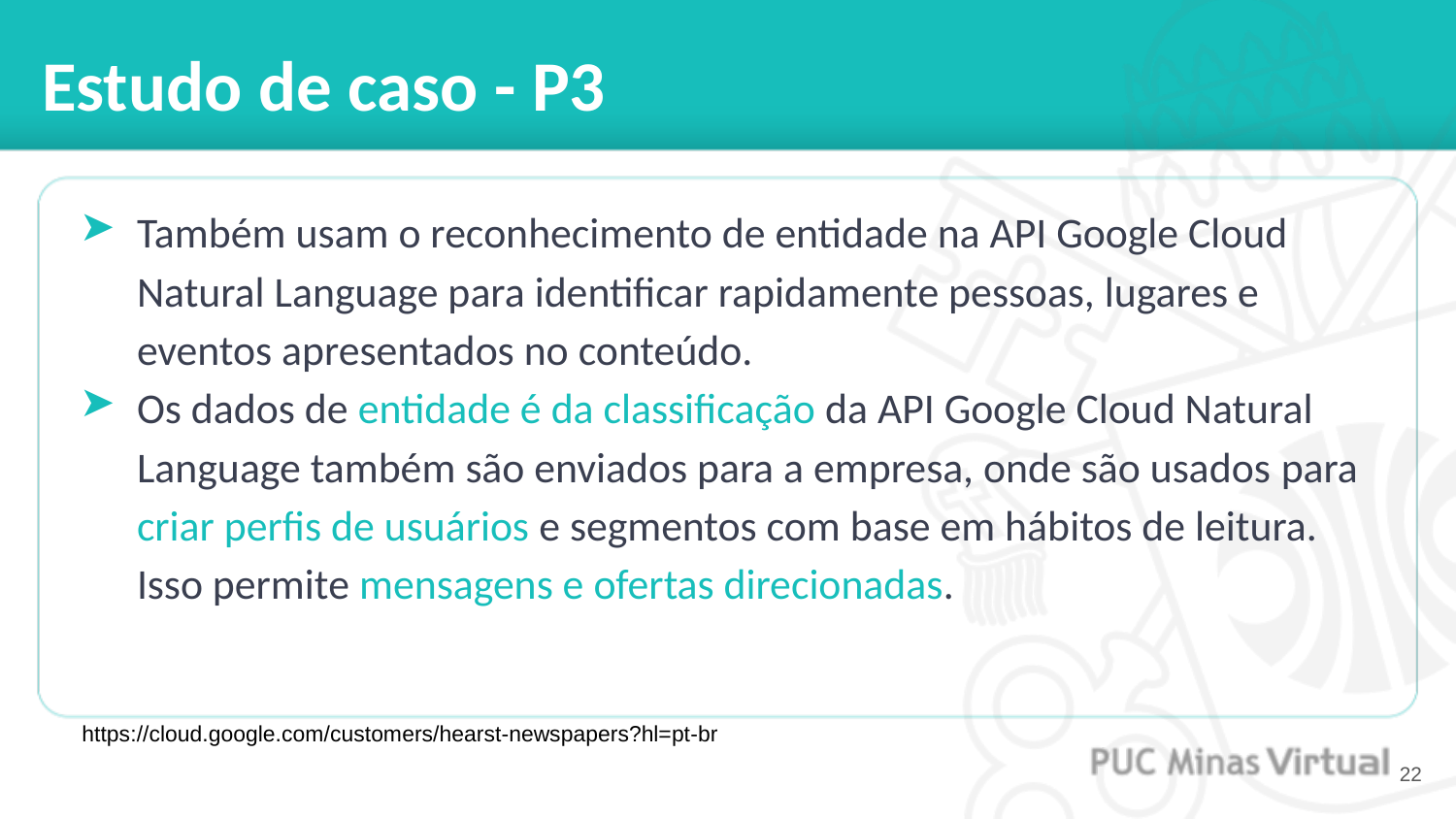

# Estudo de caso - P3
Também usam o reconhecimento de entidade na API Google Cloud Natural Language para identificar rapidamente pessoas, lugares e eventos apresentados no conteúdo.
Os dados de entidade é da classificação da API Google Cloud Natural Language também são enviados para a empresa, onde são usados ​​para criar perfis de usuários e segmentos com base em hábitos de leitura. Isso permite mensagens e ofertas direcionadas.
https://cloud.google.com/customers/hearst-newspapers?hl=pt-br
22